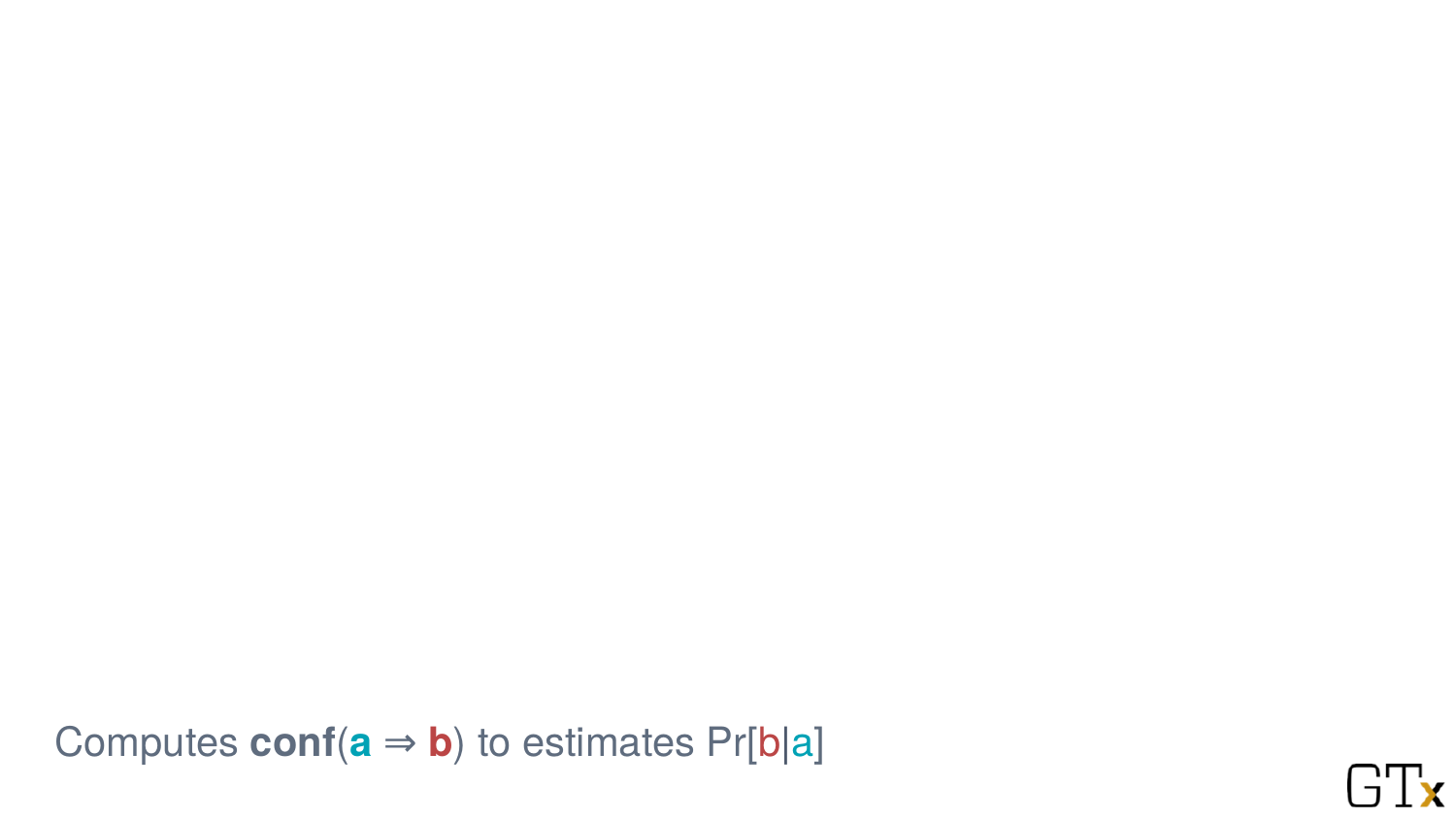

Computes conf(a ⇒ b) to estimates Pr[b|a]